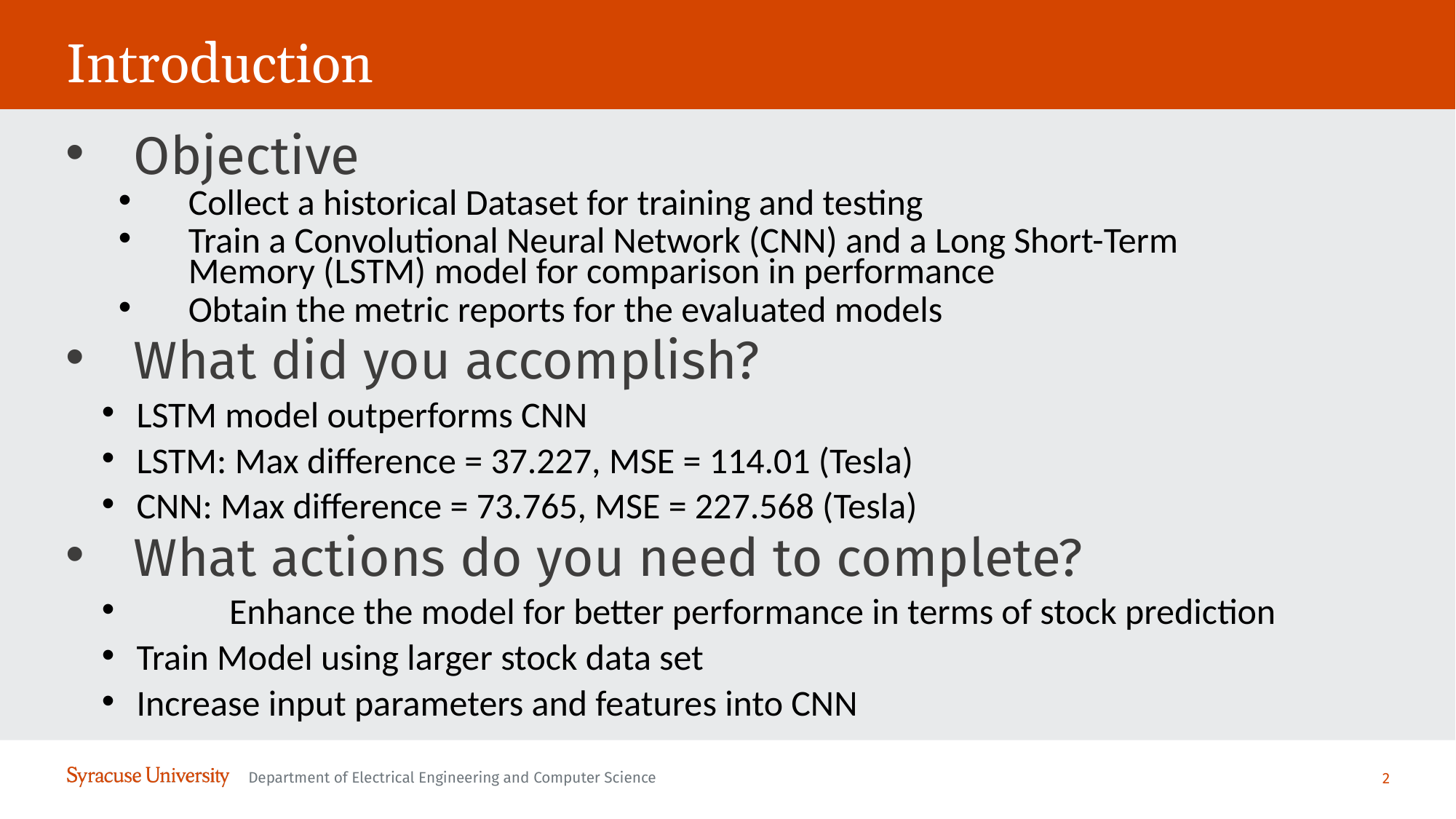

# Introduction
Objective
Collect a historical Dataset for training and testing
Train a Convolutional Neural Network (CNN) and a Long Short-Term Memory (LSTM) model for comparison in performance
Obtain the metric reports for the evaluated models
What did you accomplish?
  LSTM model outperforms CNN
  LSTM: Max difference = 37.227, MSE = 114.01 (Tesla)
  CNN: Max difference = 73.765, MSE = 227.568 (Tesla)
What actions do you need to complete?
 	Enhance the model for better performance in terms of stock prediction
  Train Model using larger stock data set
  Increase input parameters and features into CNN
Department of Electrical Engineering and Computer Science
2